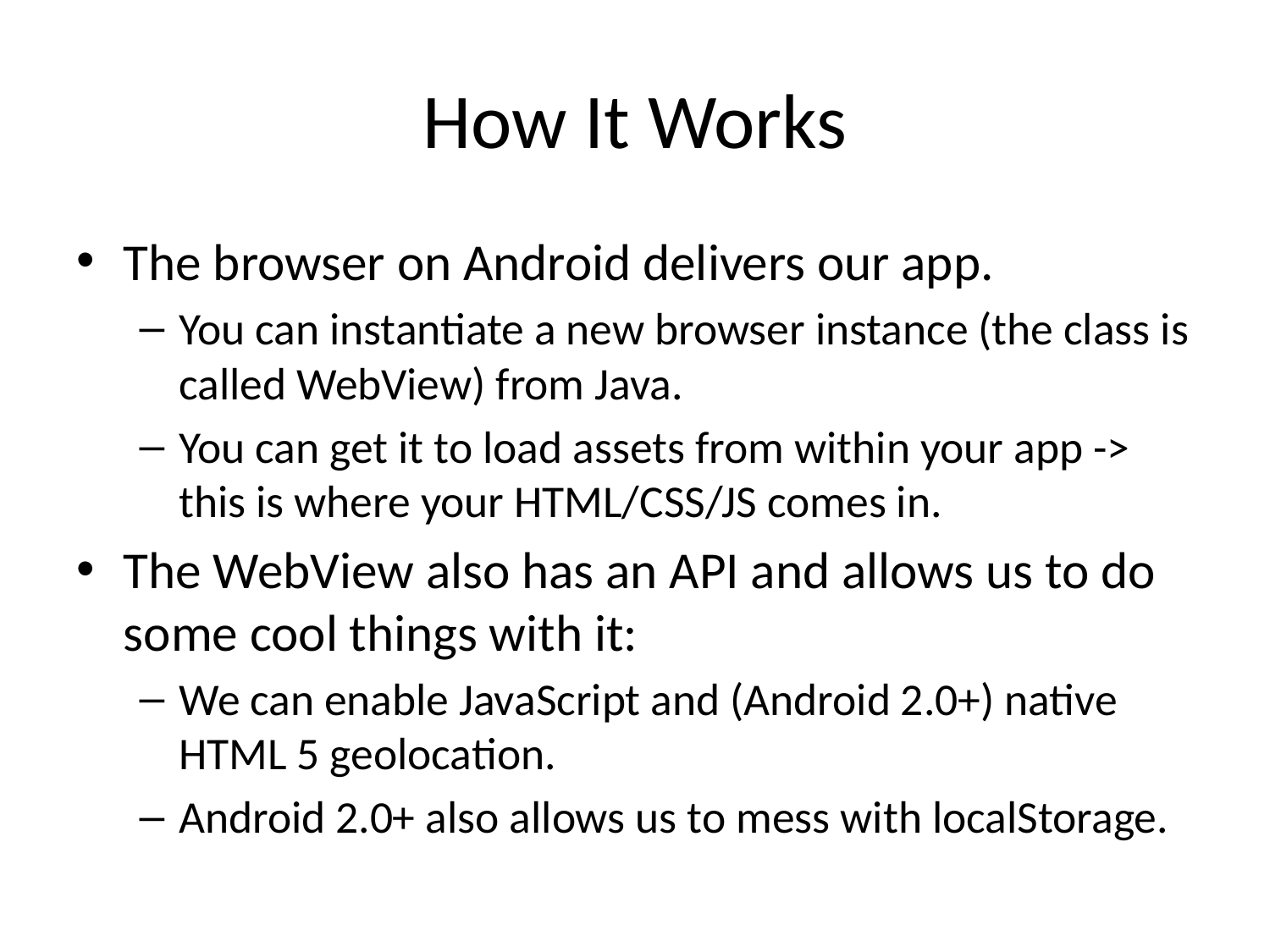

# How It Works
The browser on Android delivers our app.
You can instantiate a new browser instance (the class is called WebView) from Java.
You can get it to load assets from within your app -> this is where your HTML/CSS/JS comes in.
The WebView also has an API and allows us to do some cool things with it:
We can enable JavaScript and (Android 2.0+) native HTML 5 geolocation.
Android 2.0+ also allows us to mess with localStorage.